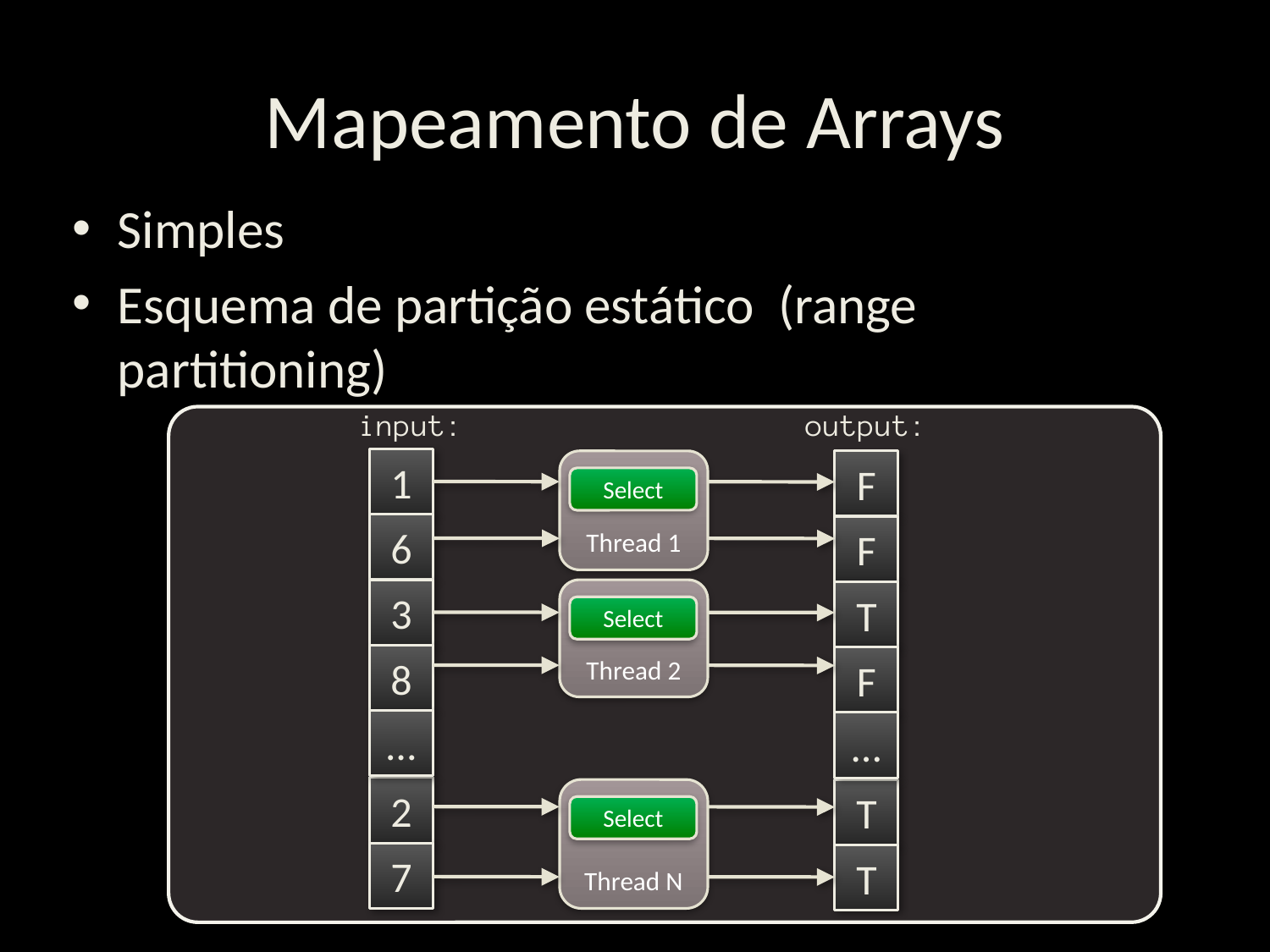

# Mapeamento de Arrays
Simples
Esquema de partição estático  (range partitioning)

input:
output:

1
Thread 1
F
Select
6
F
3
Thread 2
T
Select
8
F
…
…
2
Thread N
T
Select
7
T